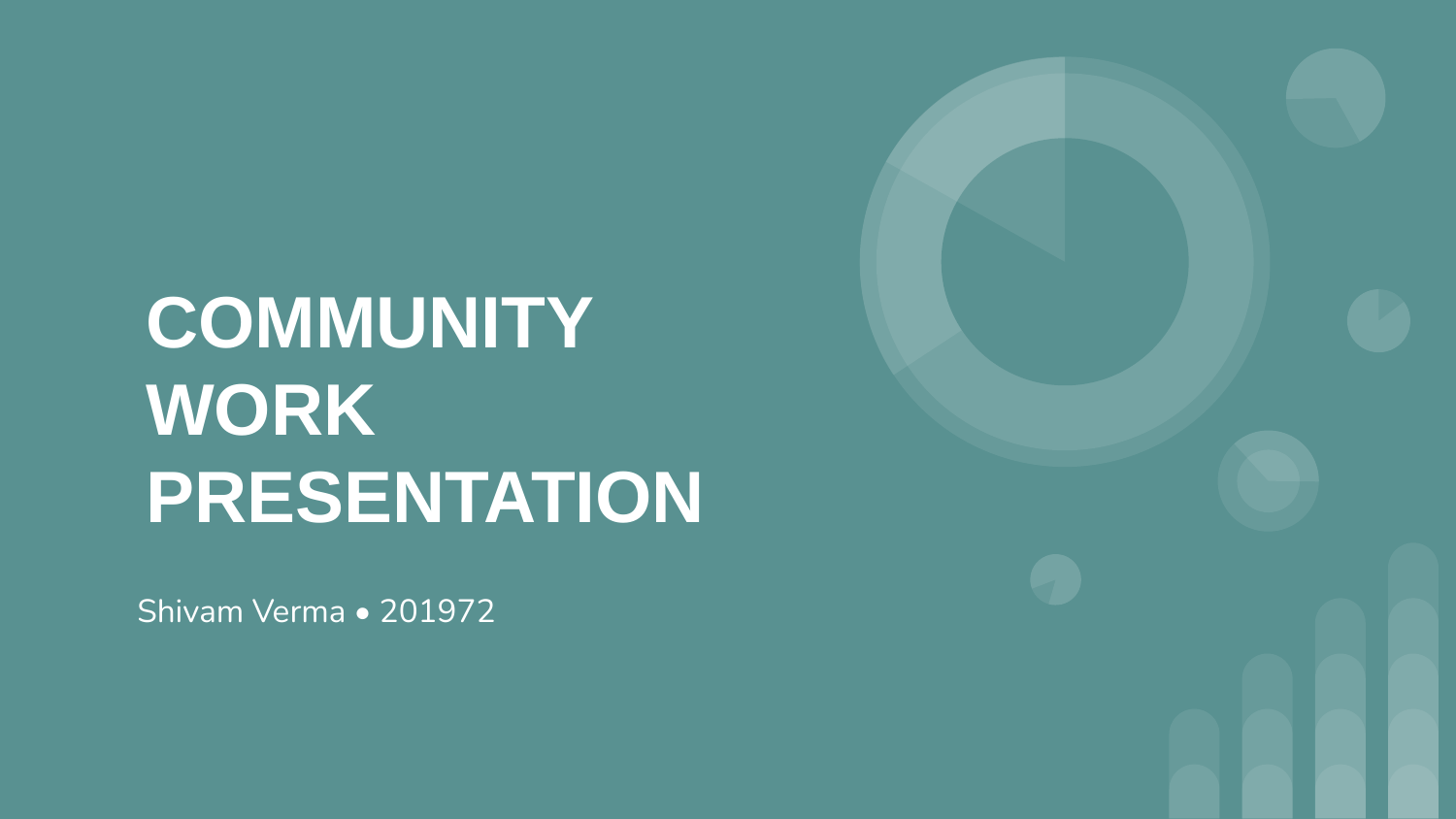

# COMMUNITY WORK PRESENTATION
Shivam Verma • 201972